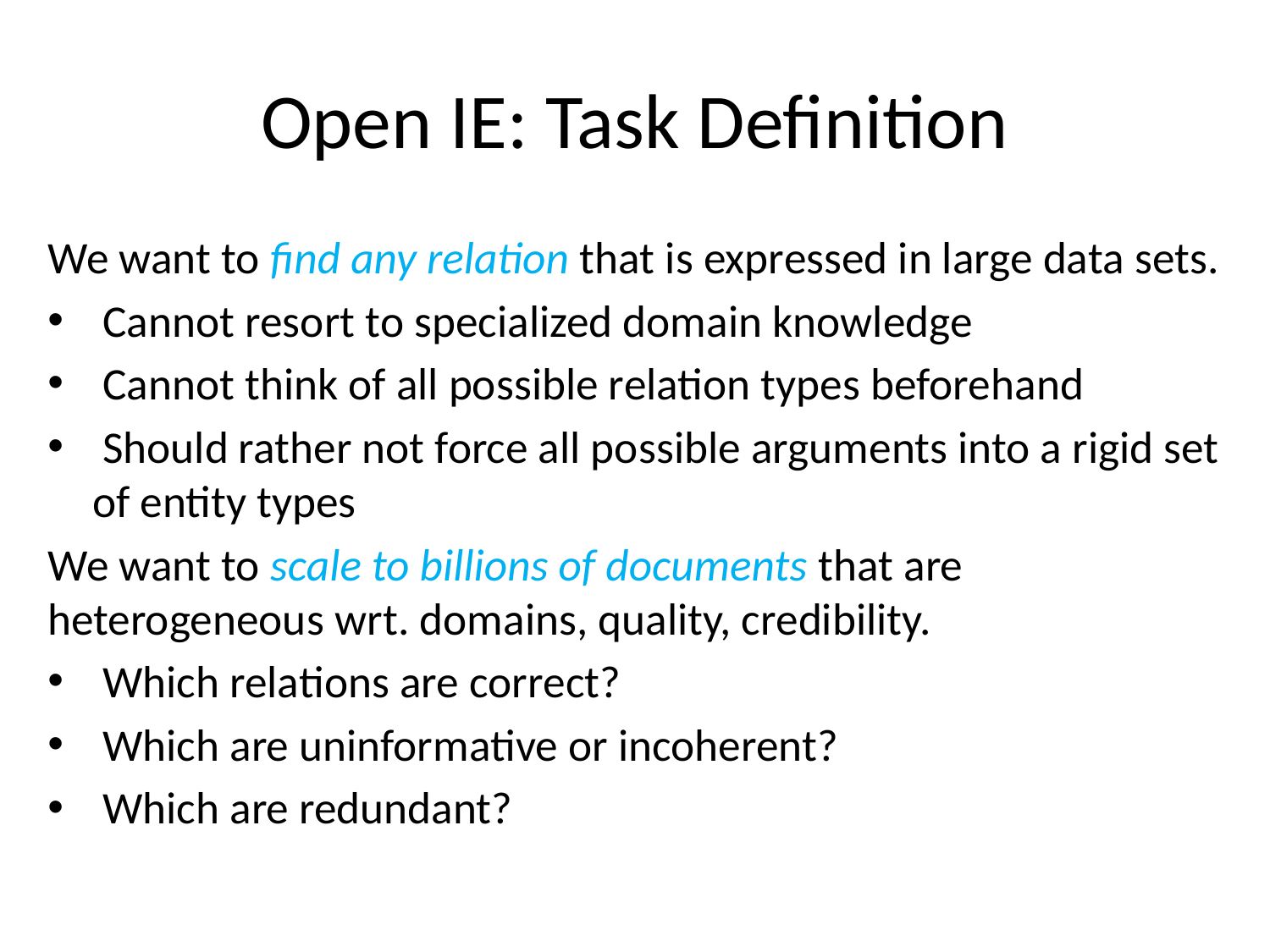

# Open IE: Task Definition
We want to find any relation that is expressed in large data sets.
 Cannot resort to specialized domain knowledge
 Cannot think of all possible relation types beforehand
 Should rather not force all possible arguments into a rigid set of entity types
We want to scale to billions of documents that are heterogeneous wrt. domains, quality, credibility.
 Which relations are correct?
 Which are uninformative or incoherent?
 Which are redundant?